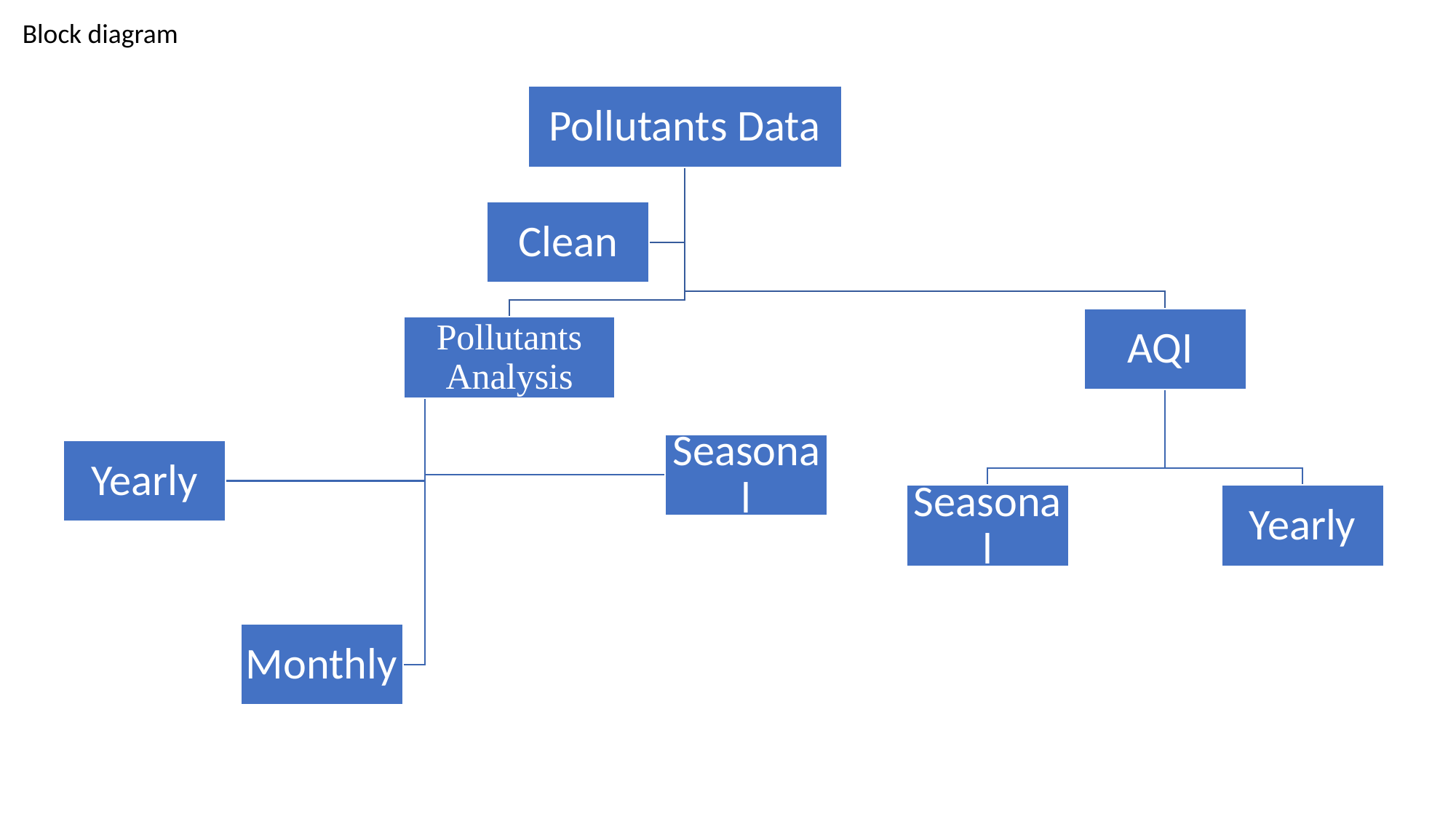

Block diagram
Pollutants Data
Pollutants Analysis
Seasonal
Monthly
Yearly
AQI
Seasonal
Yearly
Clean